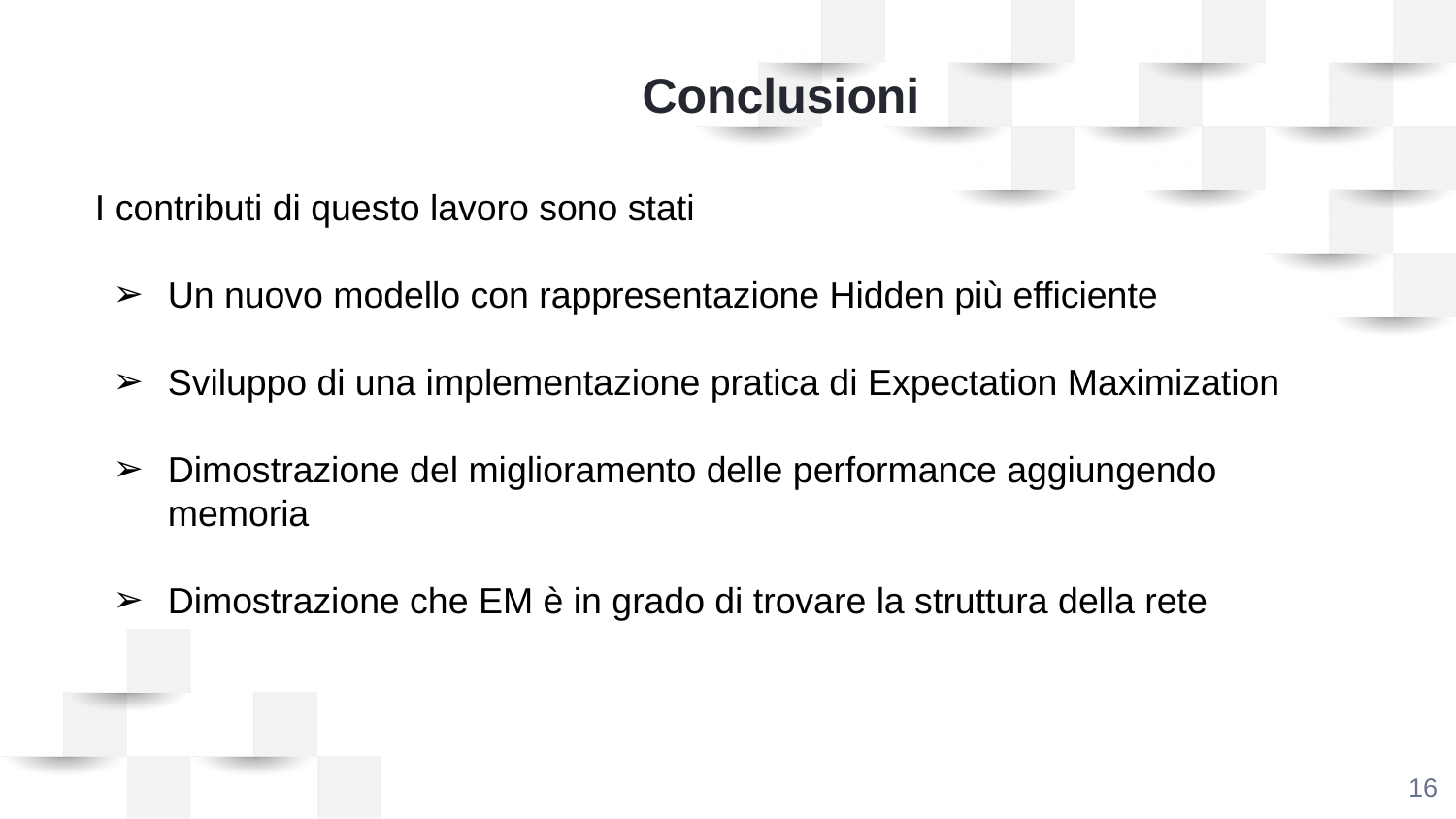

# Conclusioni
I contributi di questo lavoro sono stati

Un nuovo modello con rappresentazione Hidden più efficiente

Sviluppo di una implementazione pratica di Expectation Maximization

Dimostrazione del miglioramento delle performance aggiungendo memoria

Dimostrazione che EM è in grado di trovare la struttura della rete

16